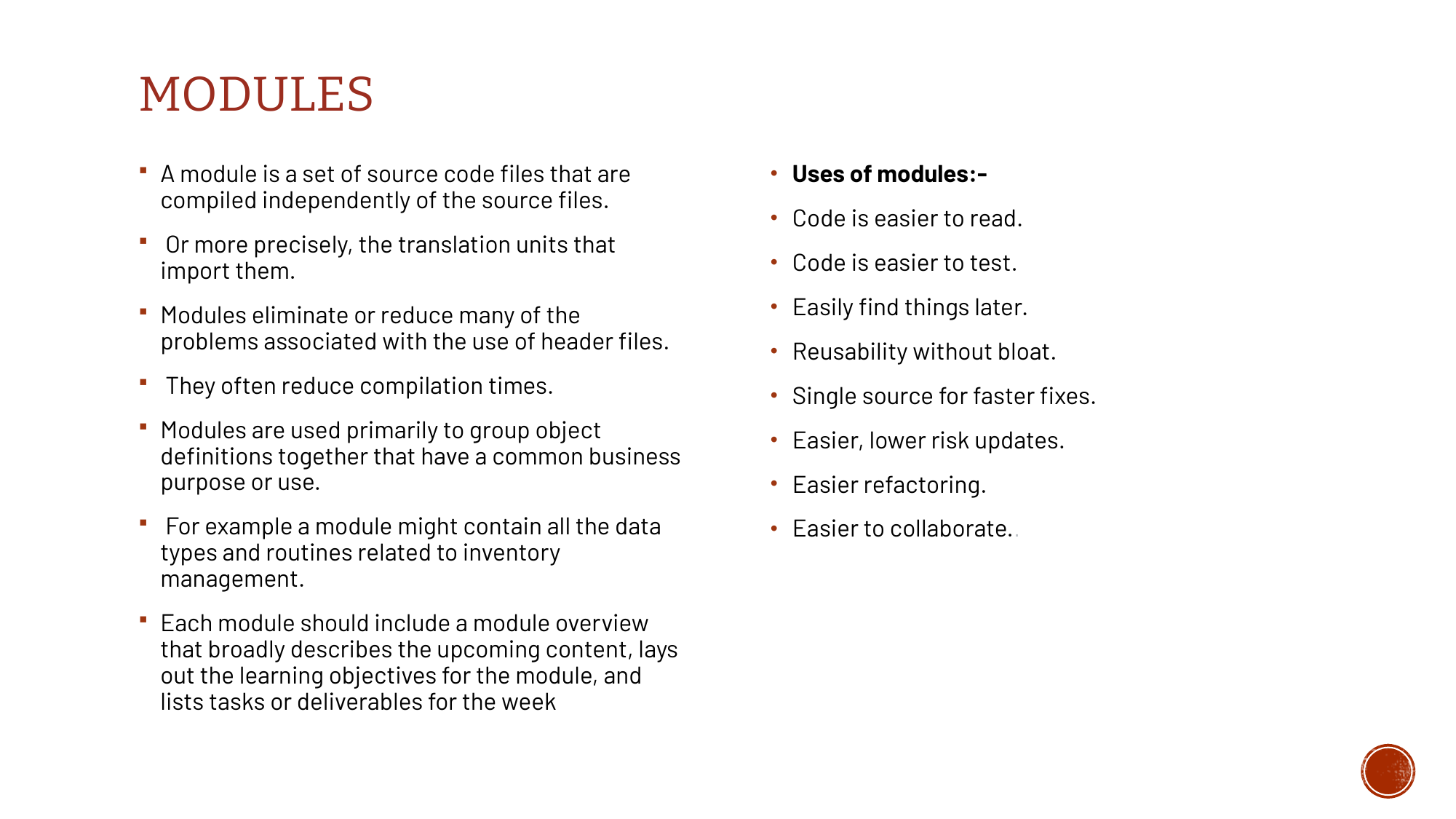

# Modules
A module is a set of source code files that are compiled independently of the source files.
 Or more precisely, the translation units that import them.
Modules eliminate or reduce many of the problems associated with the use of header files.
 They often reduce compilation times.
Modules are used primarily to group object definitions together that have a common business purpose or use.
 For example a module might contain all the data types and routines related to inventory management.
Each module should include a module overview that broadly describes the upcoming content, lays out the learning objectives for the module, and lists tasks or deliverables for the week

Uses of modules:-
Code is easier to read.
Code is easier to test.
Easily find things later.
Reusability without bloat.
Single source for faster fixes.
Easier, lower risk updates.
Easier refactoring.
Easier to collaborate..